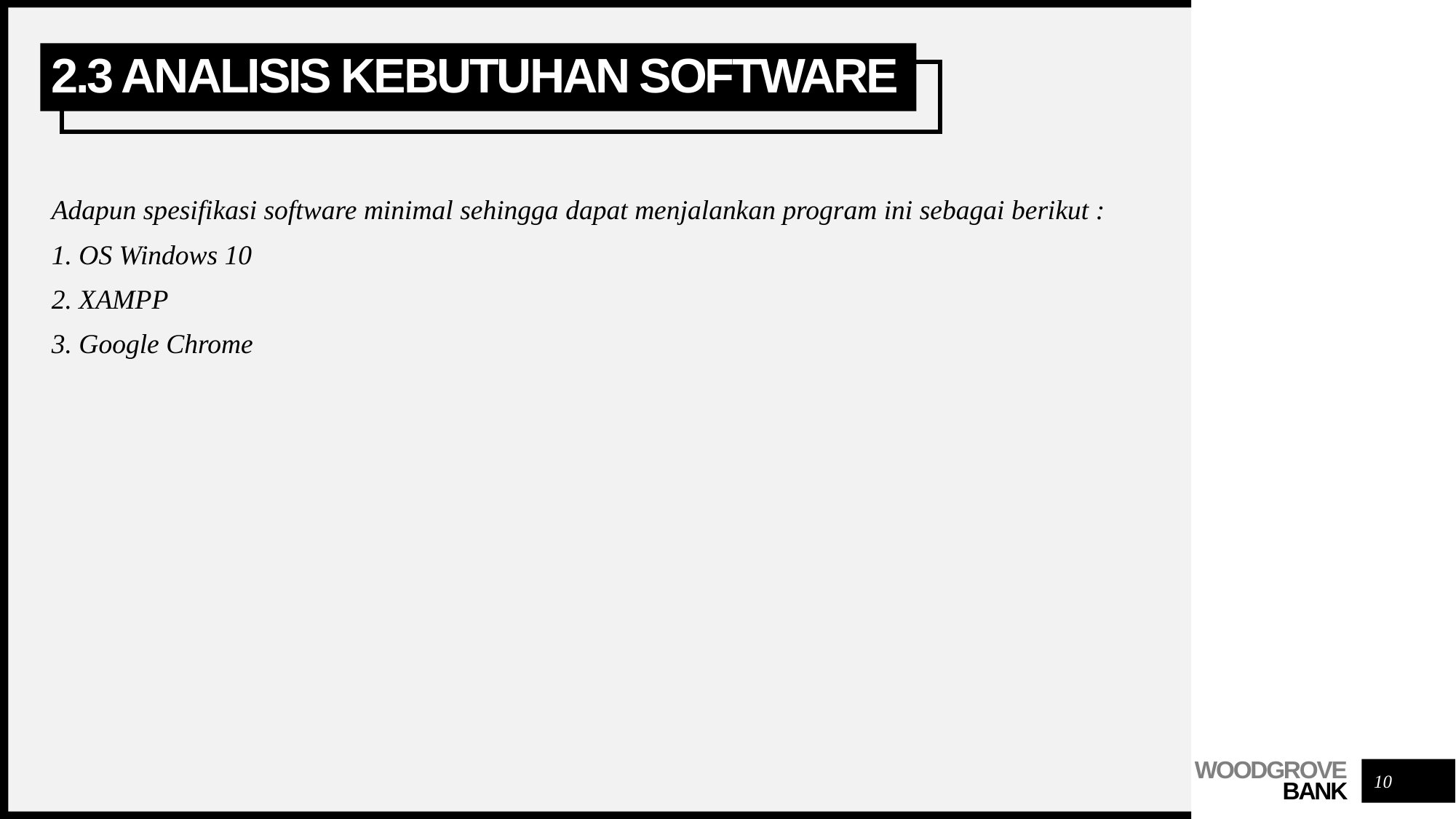

# 2.3 analisis kebutuhan software

Adapun spesifikasi software minimal sehingga dapat menjalankan program ini sebagai berikut :
1. OS Windows 10
2. XAMPP
3. Google Chrome

10